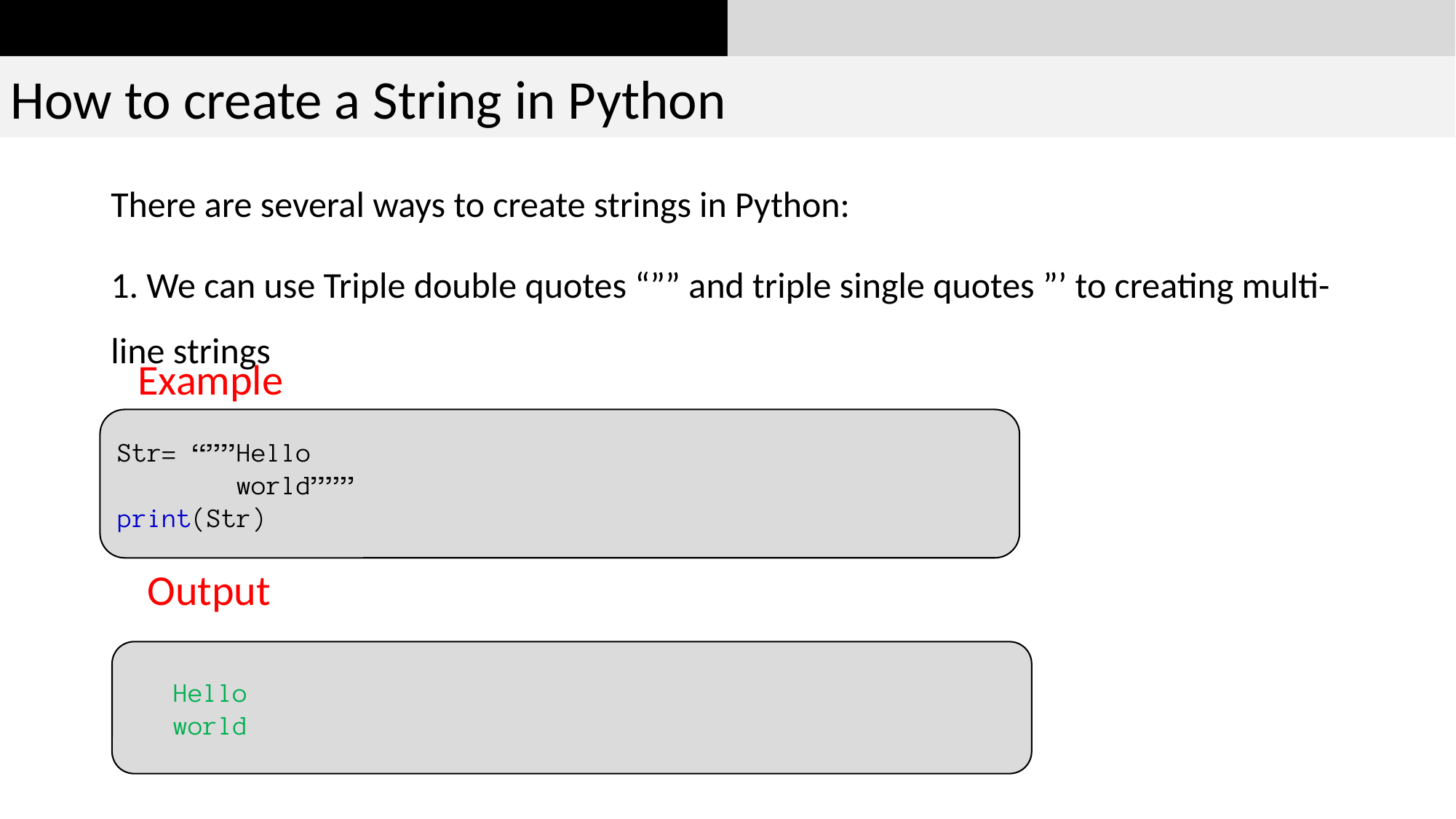

How to create a String in Python
There are several ways to create strings in Python:
1. We can use Triple double quotes “”” and triple single quotes ”’ to creating multi-line strings

Example
Str= “””Hello
        world”””
print(Str)
Output
   Hello
   world